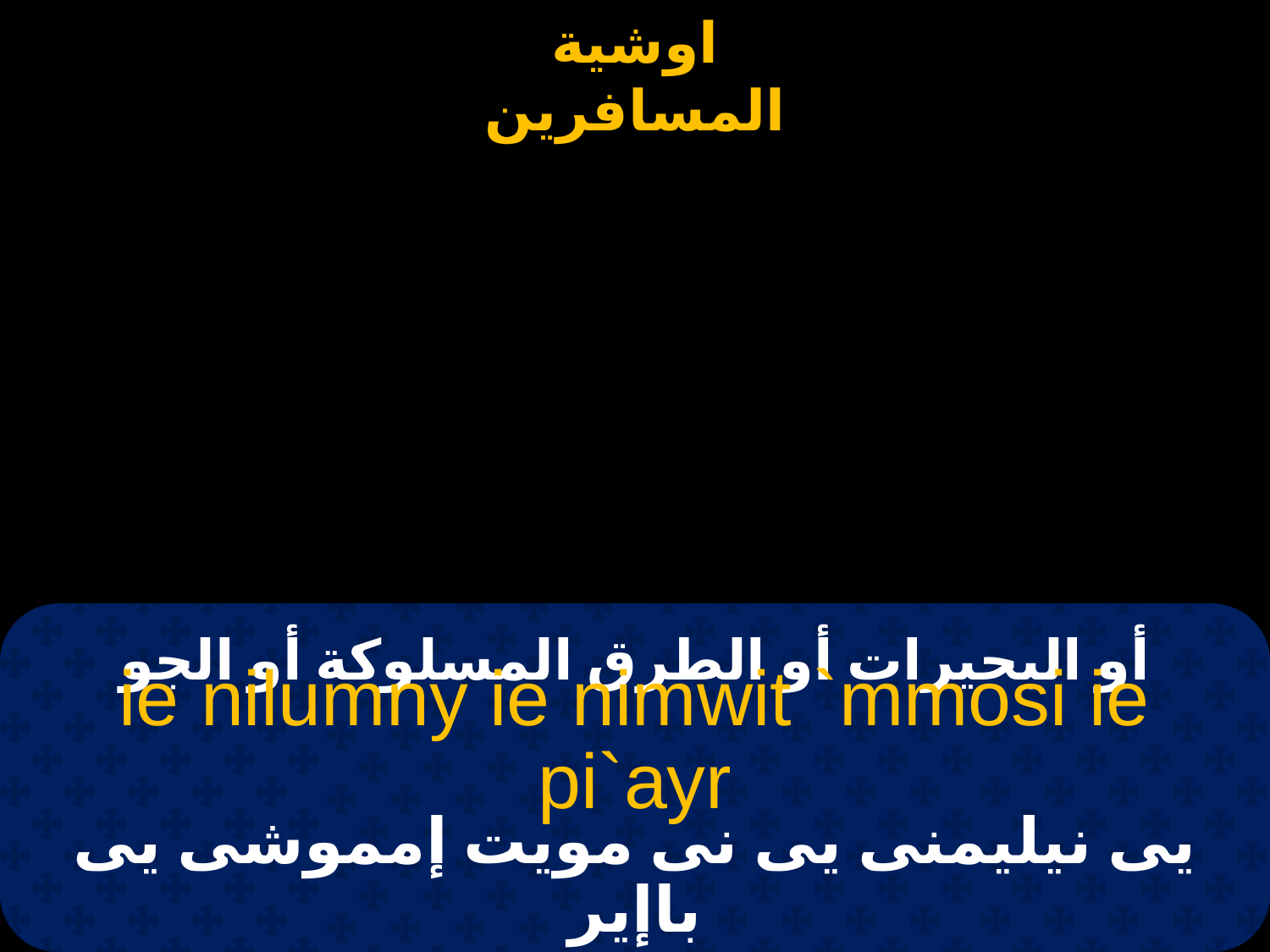

# أو البحيرات أو الطرق المسلوكة أو الجو
ie nilumny ie nimwit `mmosi ie pi`ayr
يى نيليمنى يى نى مويت إمموشى يى باإير